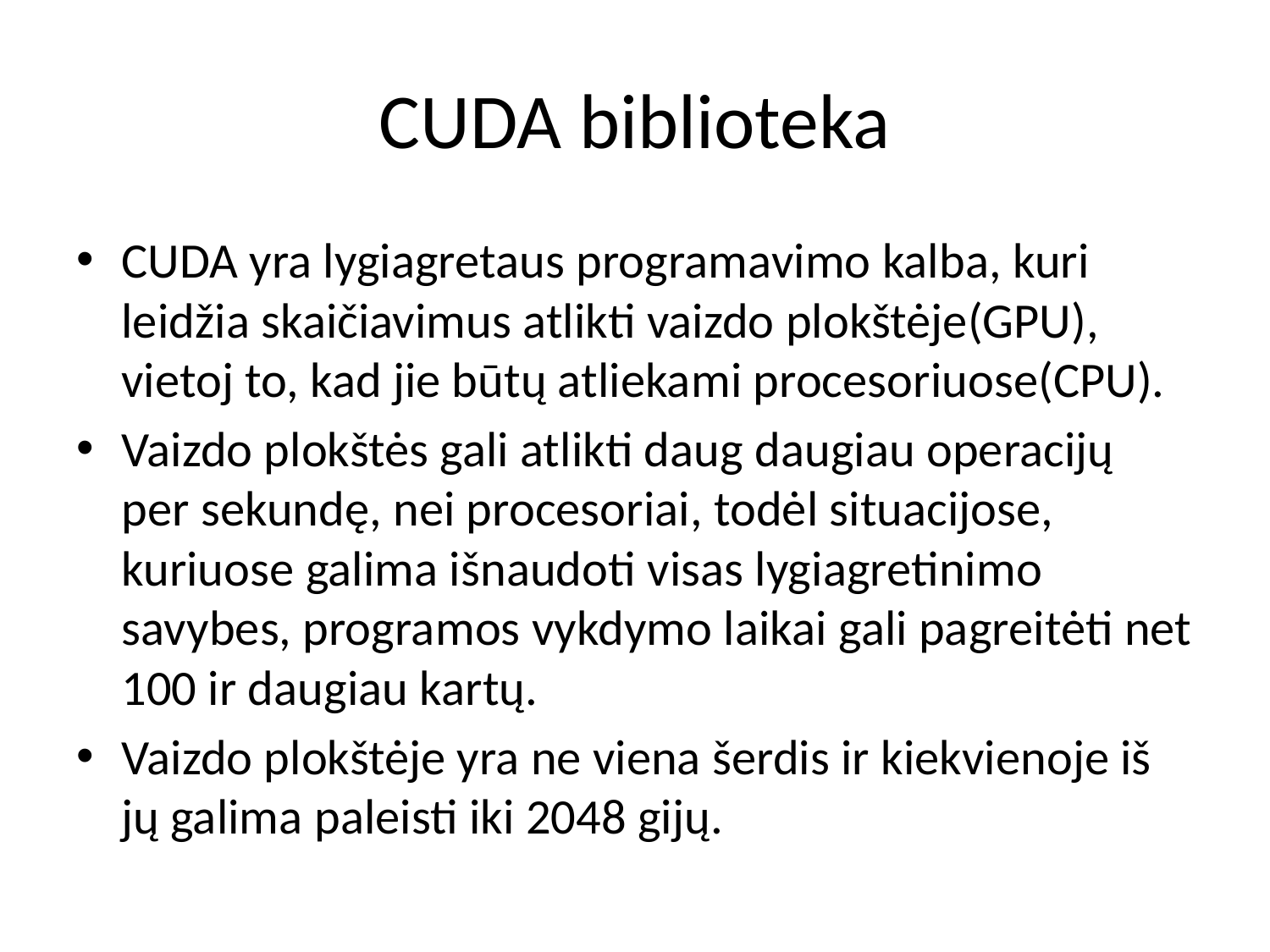

# CUDA biblioteka
CUDA yra lygiagretaus programavimo kalba, kuri leidžia skaičiavimus atlikti vaizdo plokštėje(GPU), vietoj to, kad jie būtų atliekami procesoriuose(CPU).
Vaizdo plokštės gali atlikti daug daugiau operacijų per sekundę, nei procesoriai, todėl situacijose, kuriuose galima išnaudoti visas lygiagretinimo savybes, programos vykdymo laikai gali pagreitėti net 100 ir daugiau kartų.
Vaizdo plokštėje yra ne viena šerdis ir kiekvienoje iš jų galima paleisti iki 2048 gijų.